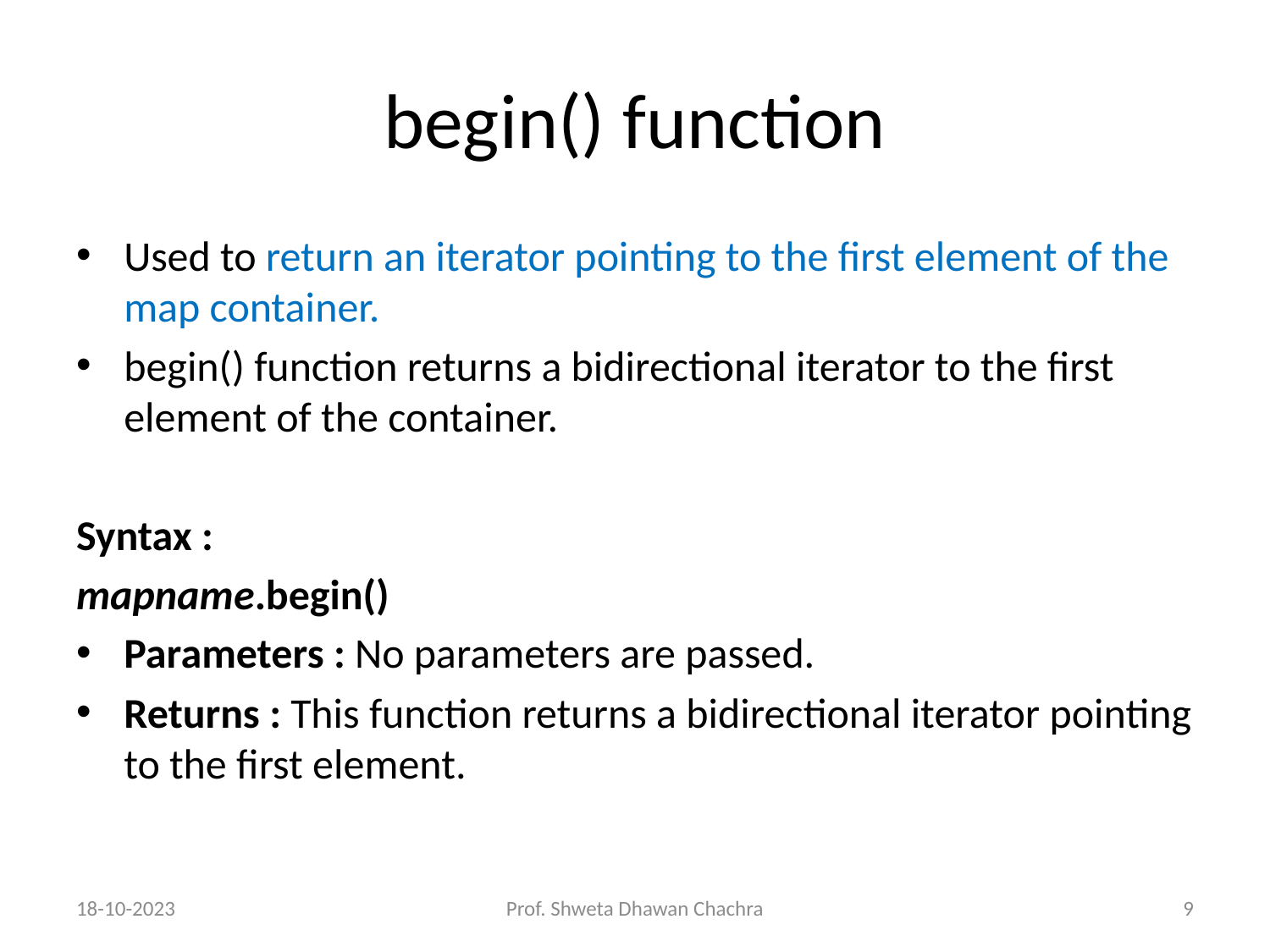

# begin() function
Used to return an iterator pointing to the first element of the map container.
begin() function returns a bidirectional iterator to the first element of the container.

Syntax :
mapname.begin()
Parameters : No parameters are passed.
Returns : This function returns a bidirectional iterator pointing to the first element.
18-10-2023
Prof. Shweta Dhawan Chachra
9